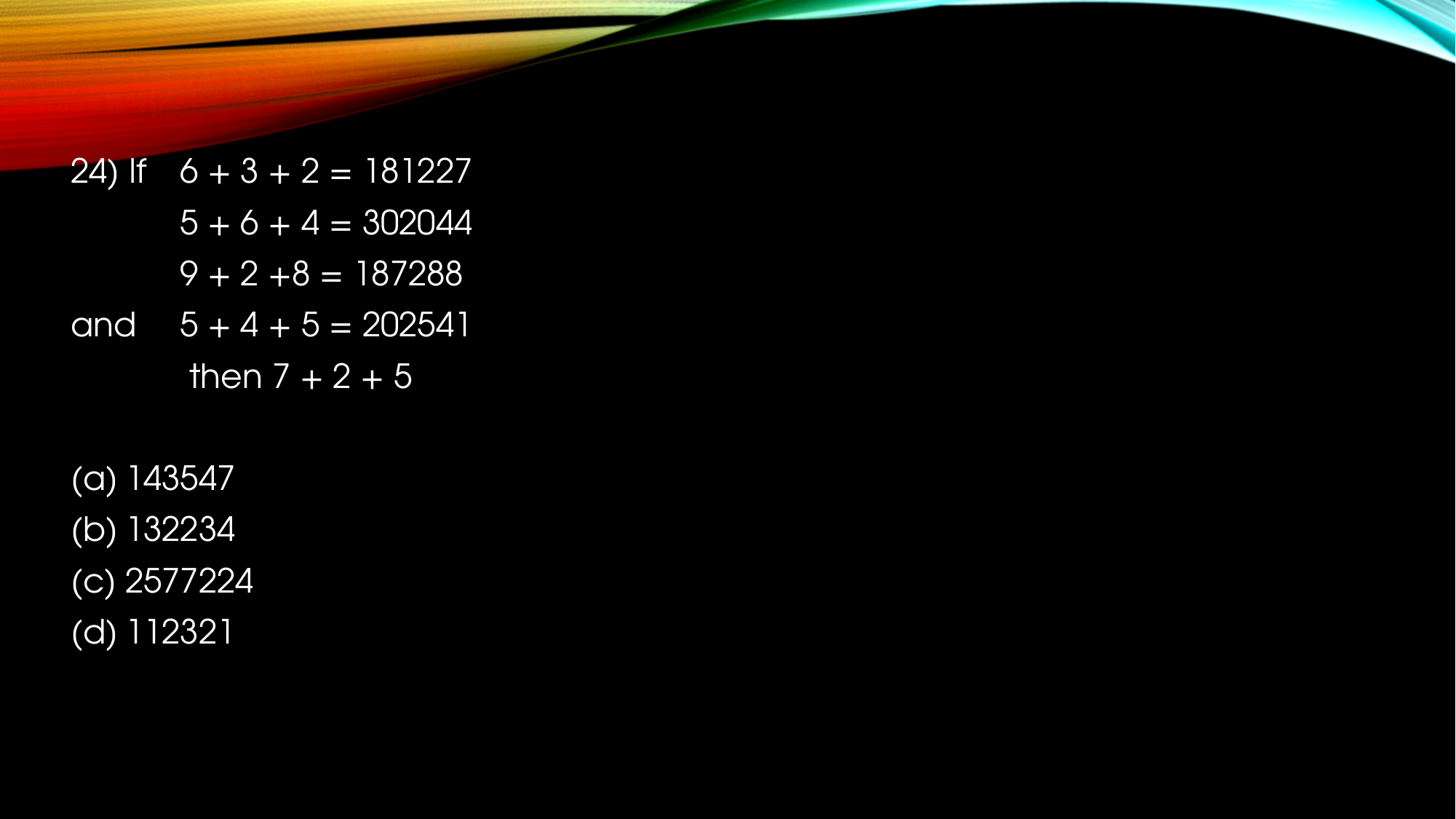

24) If 	6 + 3 + 2 = 181227
	5 + 6 + 4 = 302044
	9 + 2 +8 = 187288
and 	5 + 4 + 5 = 202541
	 then 7 + 2 + 5

143547
132234
2577224
112321